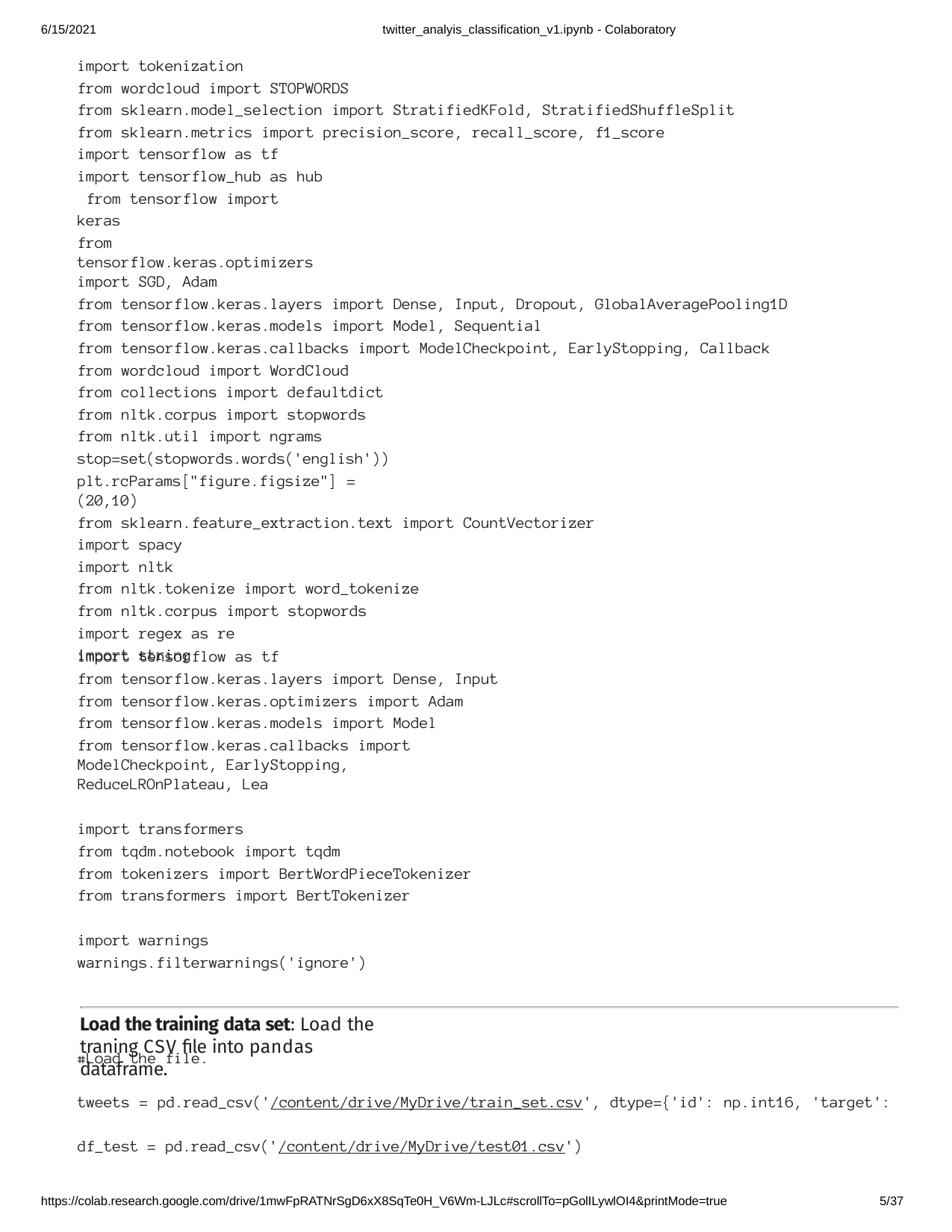

6/15/2021	twitter_analyis_classification_v1.ipynb - Colaboratory

import tokenization
from wordcloud import STOPWORDS
from sklearn.model_selection import StratifiedKFold, StratifiedShuffleSplit  from sklearn.metrics import precision_score, recall_score, f1_score
import tensorflow as tf  import tensorflow_hub as hub  from tensorflow import keras
from tensorflow.keras.optimizers import SGD, Adam
from tensorflow.keras.layers import Dense, Input, Dropout, GlobalAveragePooling1D  from tensorflow.keras.models import Model, Sequential
from tensorflow.keras.callbacks import ModelCheckpoint, EarlyStopping, Callback  from wordcloud import WordCloud
from collections import defaultdict  from nltk.corpus import stopwords  from nltk.util import ngrams  stop=set(stopwords.words('english'))
plt.rcParams["figure.figsize"] = (20,10)
from sklearn.feature_extraction.text import CountVectorizer  import spacy
import nltk
from nltk.tokenize import word_tokenize  from nltk.corpus import stopwords  import regex as re
import string
import tensorflow as tf
from tensorflow.keras.layers import Dense, Input  from tensorflow.keras.optimizers import Adam  from tensorflow.keras.models import Model
from tensorflow.keras.callbacks import ModelCheckpoint, EarlyStopping, ReduceLROnPlateau, Lea

import transformers
from tqdm.notebook import tqdm
from tokenizers import BertWordPieceTokenizer  from transformers import BertTokenizer

import warnings  warnings.filterwarnings('ignore')

Load the training data set: Load the traning CSV file into pandas dataframe.

#Load the file.
tweets = pd.read_csv('/content/drive/MyDrive/train_set.csv', dtype={'id': np.int16, 'target':  df_test = pd.read_csv('/content/drive/MyDrive/test01.csv')
https://colab.research.google.com/drive/1mwFpRATNrSgD6xX8SqTe0H_V6Wm-LJLc#scrollTo=pGolILywlOI4&printMode=true
5/37